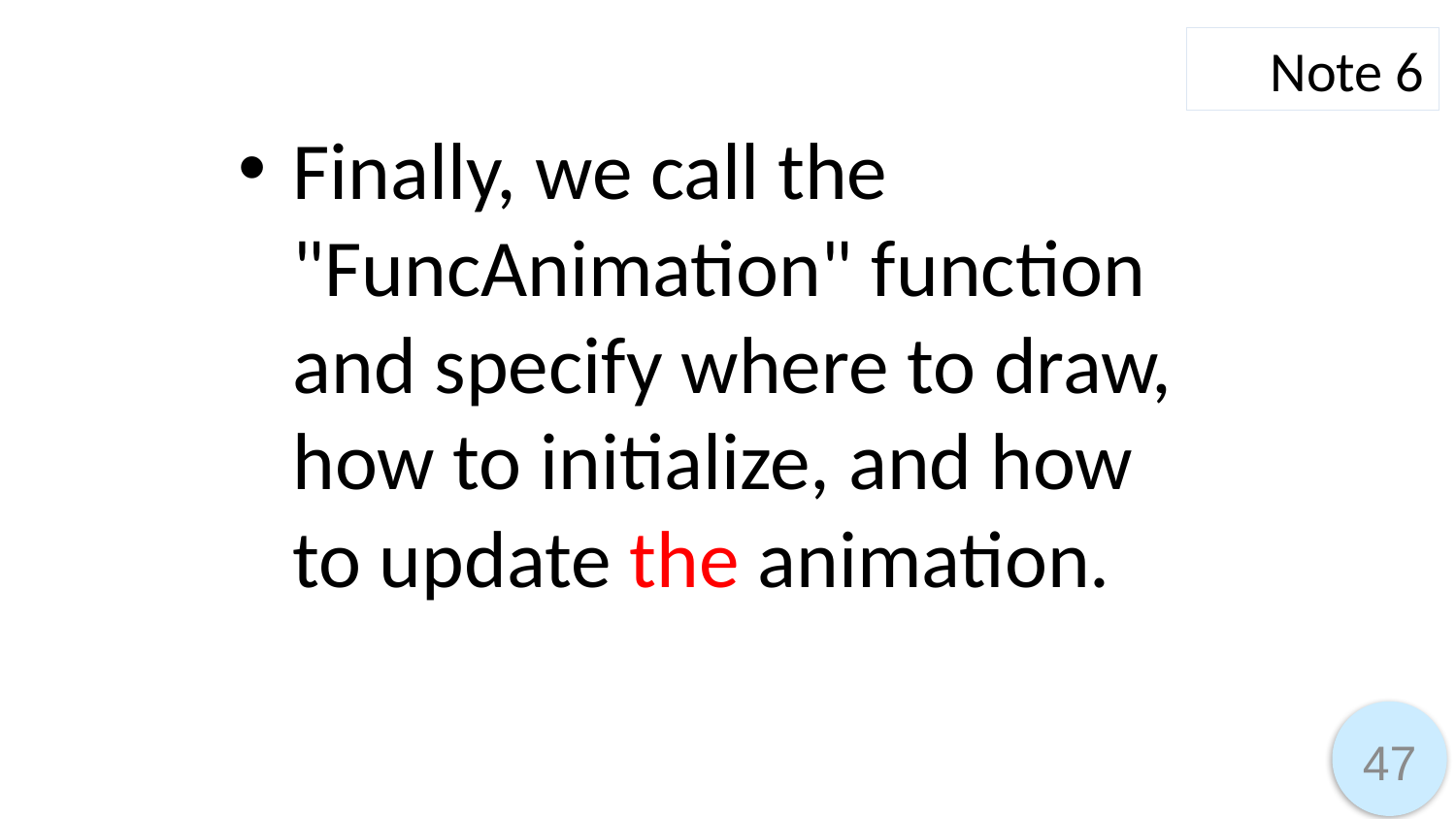

Note 6
Finally, we call the "FuncAnimation" function and specify where to draw, how to initialize, and how to update the animation.
47